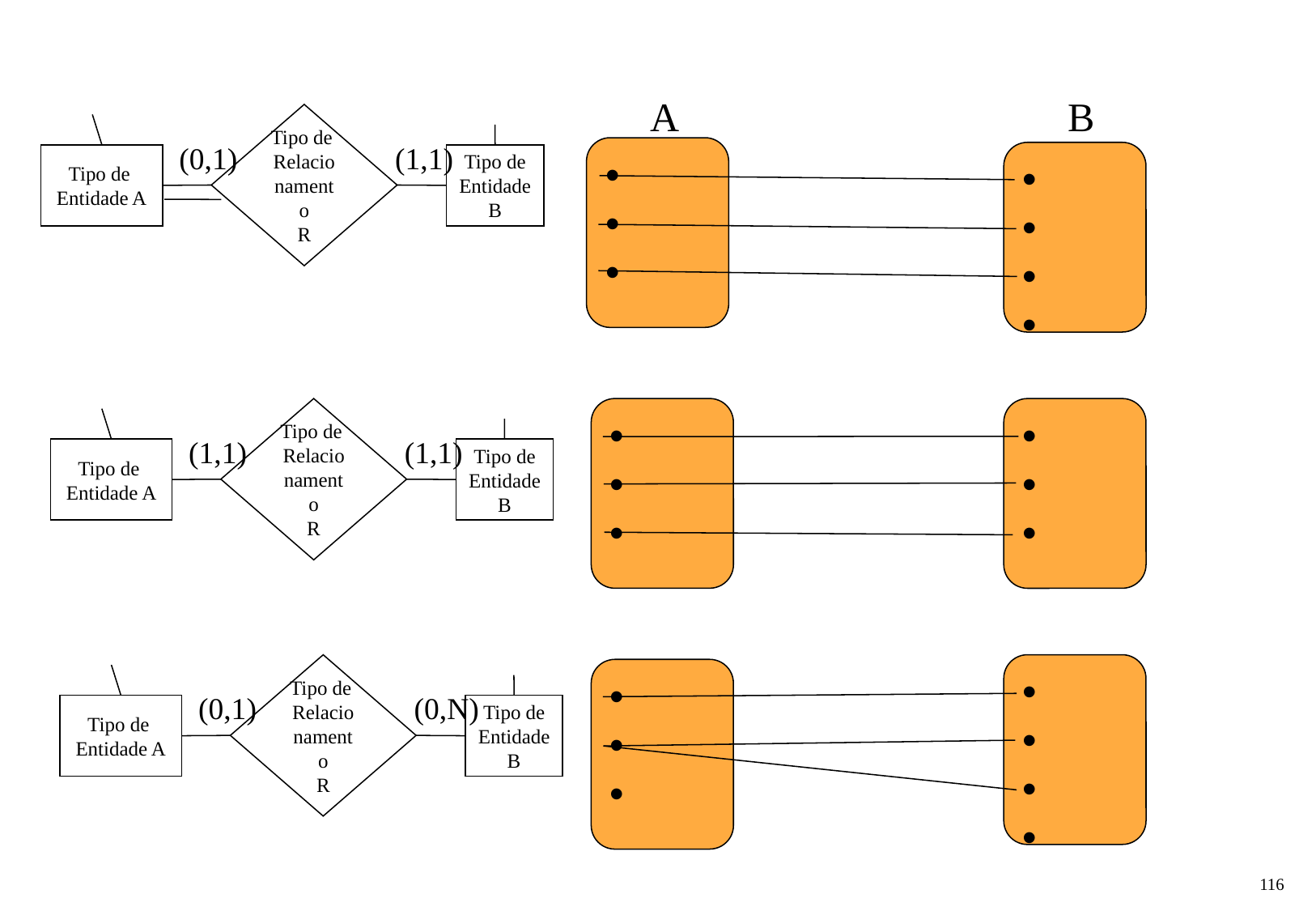

A
B
Tipo de
Relacionamento
R
(0,1)
(1,1)
Tipo de
Entidade A
Tipo de
Entidade B

Tipo de
Relacionamento
R
(1,1)
(1,1)
Tipo de
Entidade A
Tipo de
Entidade B

Tipo de
Relacionamento
R
(0,1)
(0,N)
Tipo de
Entidade A
Tipo de
Entidade B

116